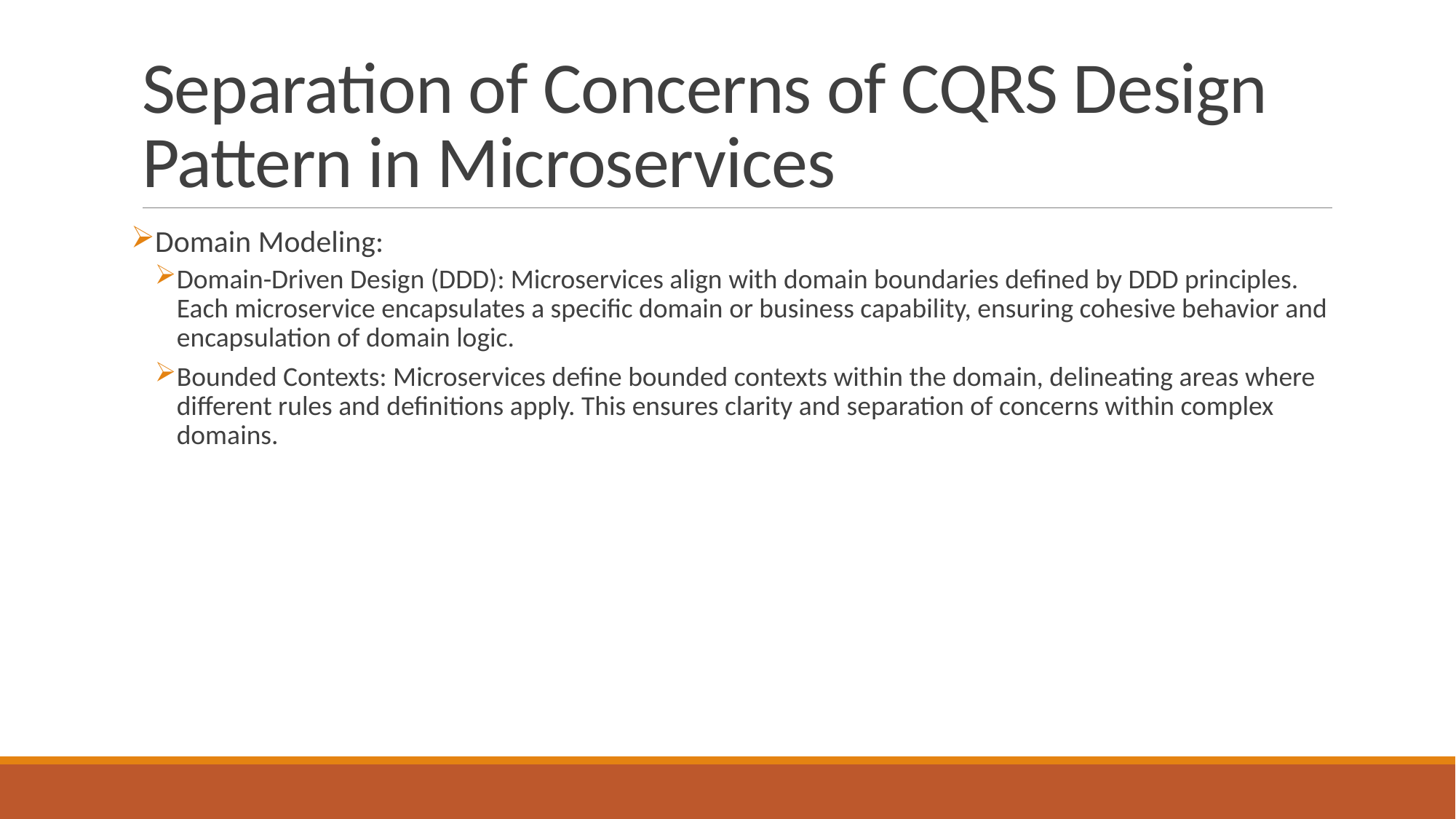

# Separation of Concerns of CQRS Design Pattern in Microservices
Domain Modeling:
Domain-Driven Design (DDD): Microservices align with domain boundaries defined by DDD principles. Each microservice encapsulates a specific domain or business capability, ensuring cohesive behavior and encapsulation of domain logic.
Bounded Contexts: Microservices define bounded contexts within the domain, delineating areas where different rules and definitions apply. This ensures clarity and separation of concerns within complex domains.